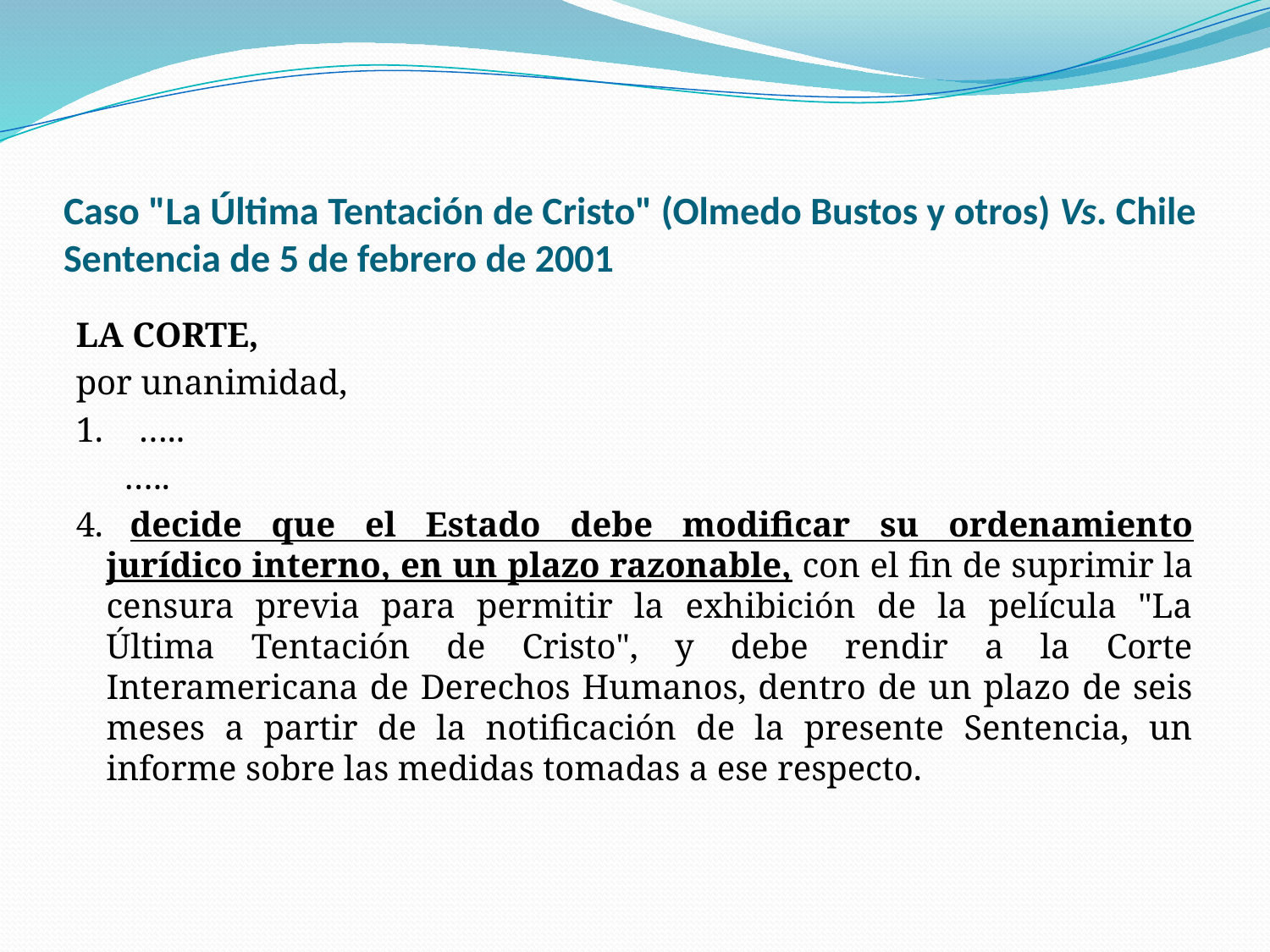

# Caso "La Última Tentación de Cristo" (Olmedo Bustos y otros) Vs. Chile Sentencia de 5 de febrero de 2001
LA CORTE,
por unanimidad,
1.    …..
	  …..
4.   decide que el Estado debe modificar su ordenamiento jurídico interno, en un plazo razonable, con el fin de suprimir la censura previa para permitir la exhibición de la película "La Última Tentación de Cristo", y debe rendir a la Corte Interamericana de Derechos Humanos, dentro de un plazo de seis meses a partir de la notificación de la presente Sentencia, un informe sobre las medidas tomadas a ese respecto.